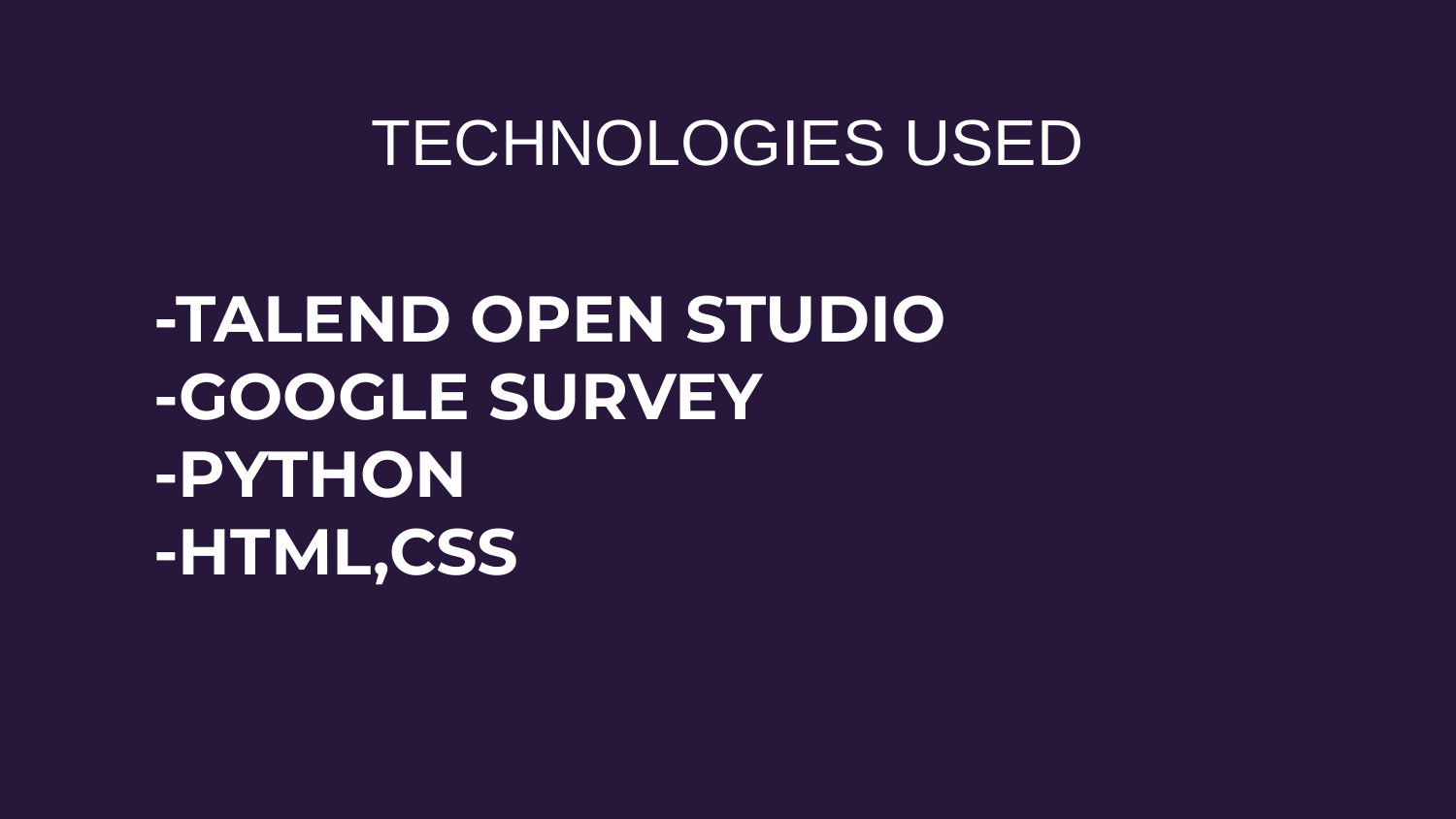

# TECHNOLOGIES USED
-TALEND OPEN STUDIO
-GOOGLE SURVEY
-PYTHON
-HTML,CSS